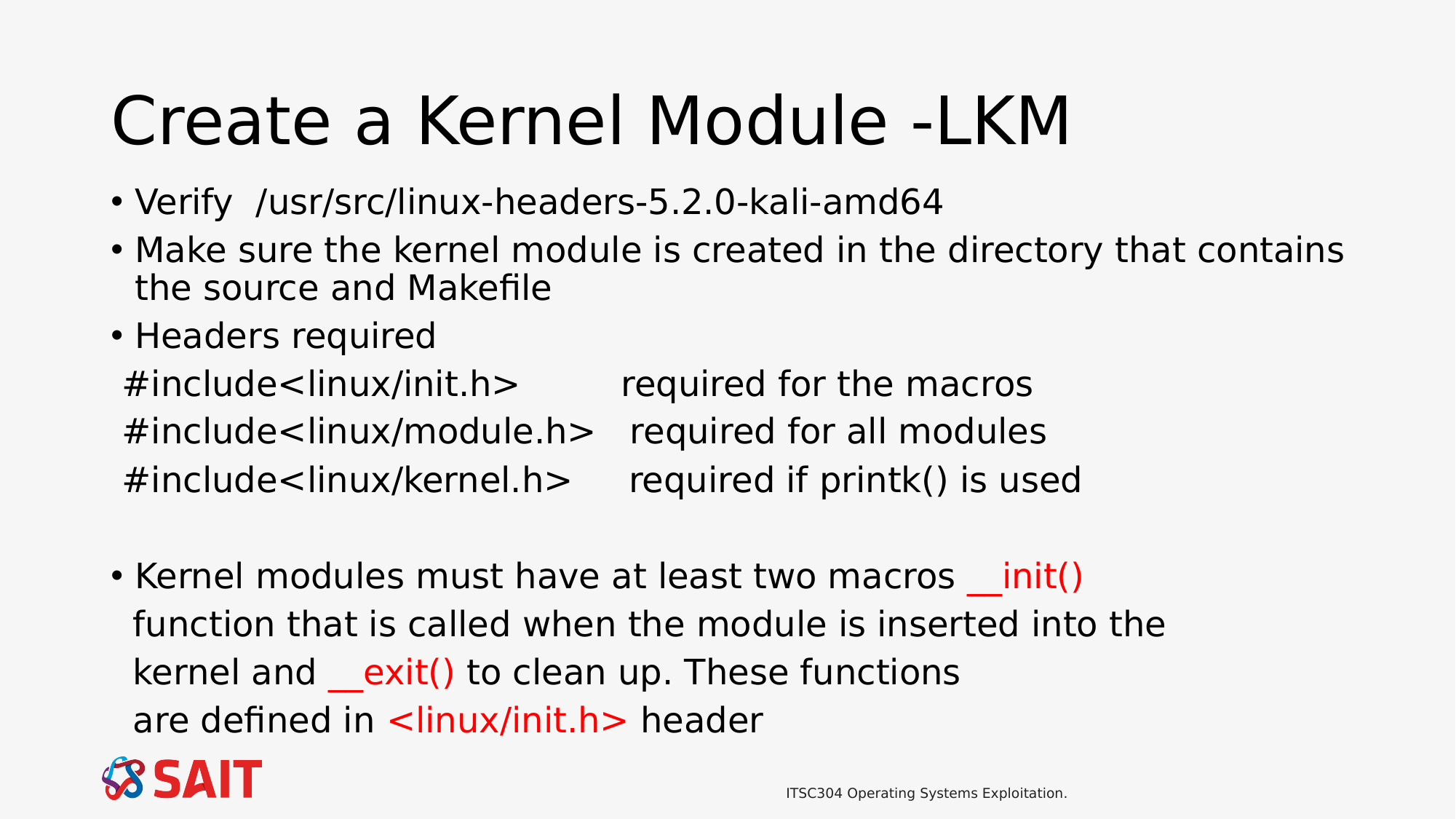

# Create a Kernel Module -LKM
Verify  /usr/src/linux-headers-5.2.0-kali-amd64
Make sure the kernel module is created in the directory that contains the source and Makefile
Headers required
 #include<linux/init.h>         required for the macros
 #include<linux/module.h>   required for all modules
 #include<linux/kernel.h>     required if printk() is used

Kernel modules must have at least two macros __init()
  function that is called when the module is inserted into the
  kernel and __exit() to clean up. These functions
  are defined in <linux/init.h> header

ITSC304 Operating Systems Exploitation.